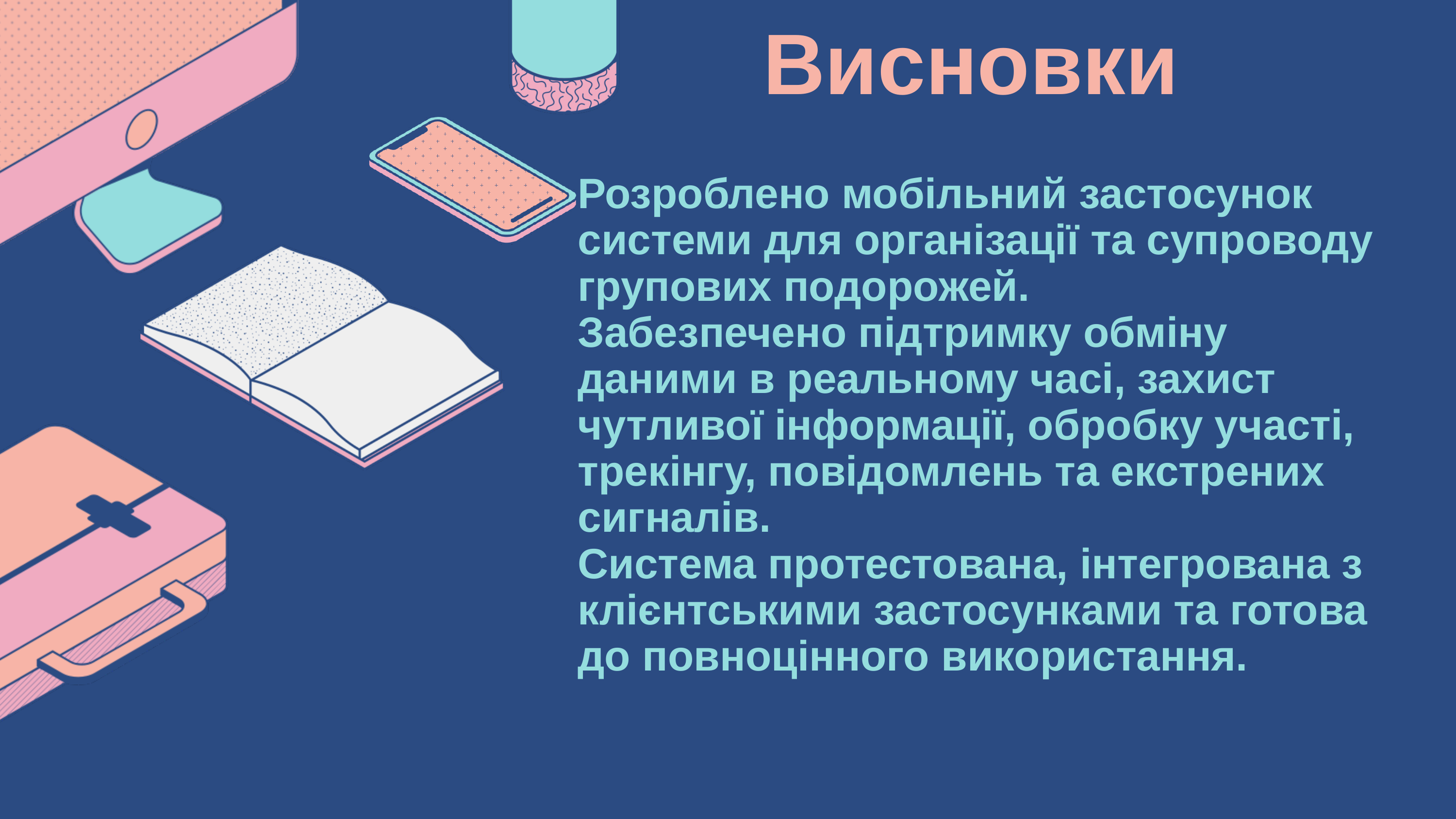

Висновки

Розроблено мобільний застосунок системи для організації та супроводу групових подорожей.
Забезпечено підтримку обміну даними в реальному часі, захист чутливої інформації, обробку участі, трекінгу, повідомлень та екстрених сигналів.
Система протестована, інтегрована з клієнтськими застосунками та готова до повноцінного використання.